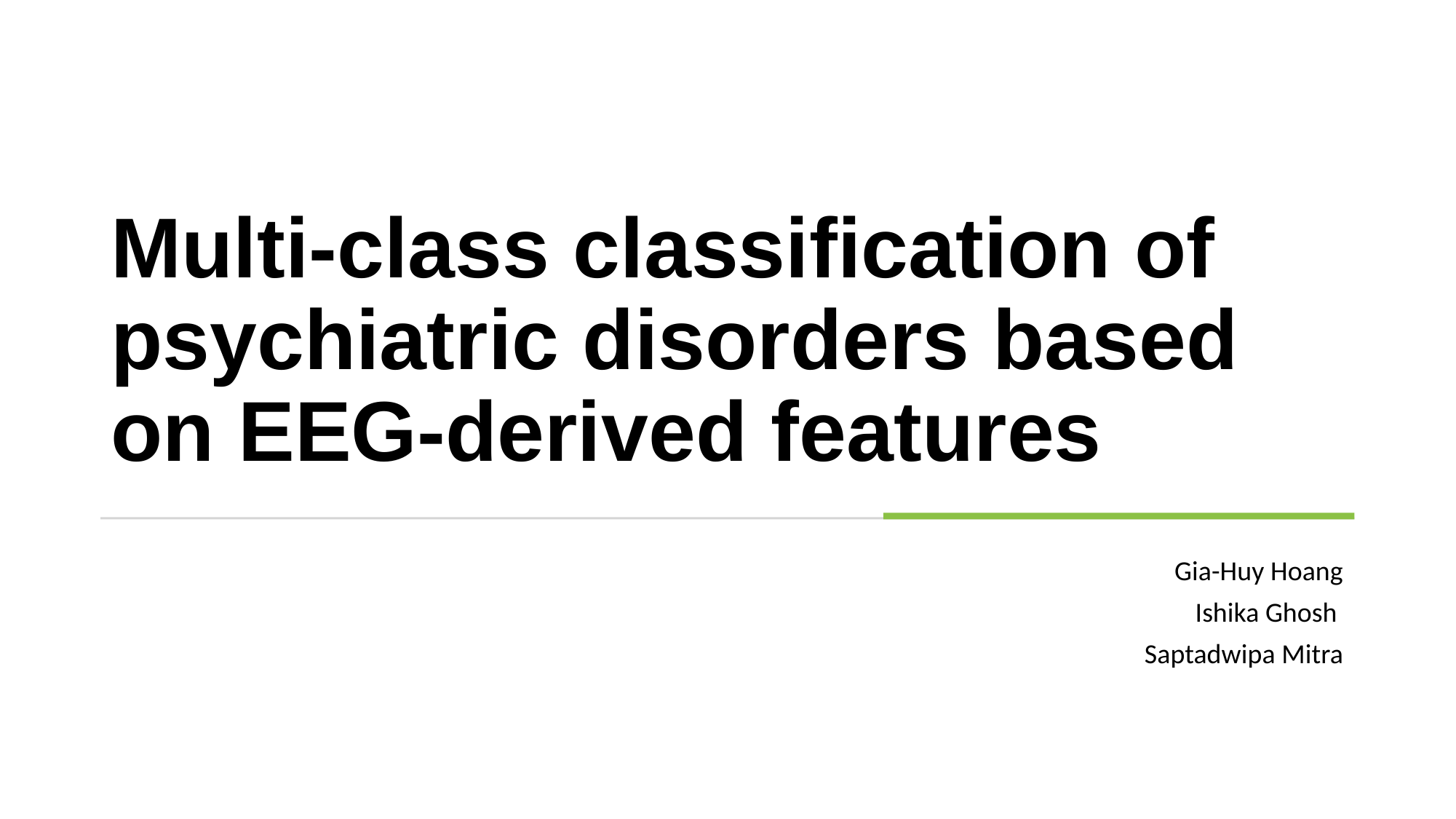

# Multi-class classification of psychiatric disorders based on EEG-derived features

Gia-Huy Hoang
  Ishika Ghosh
Saptadwipa Mitra